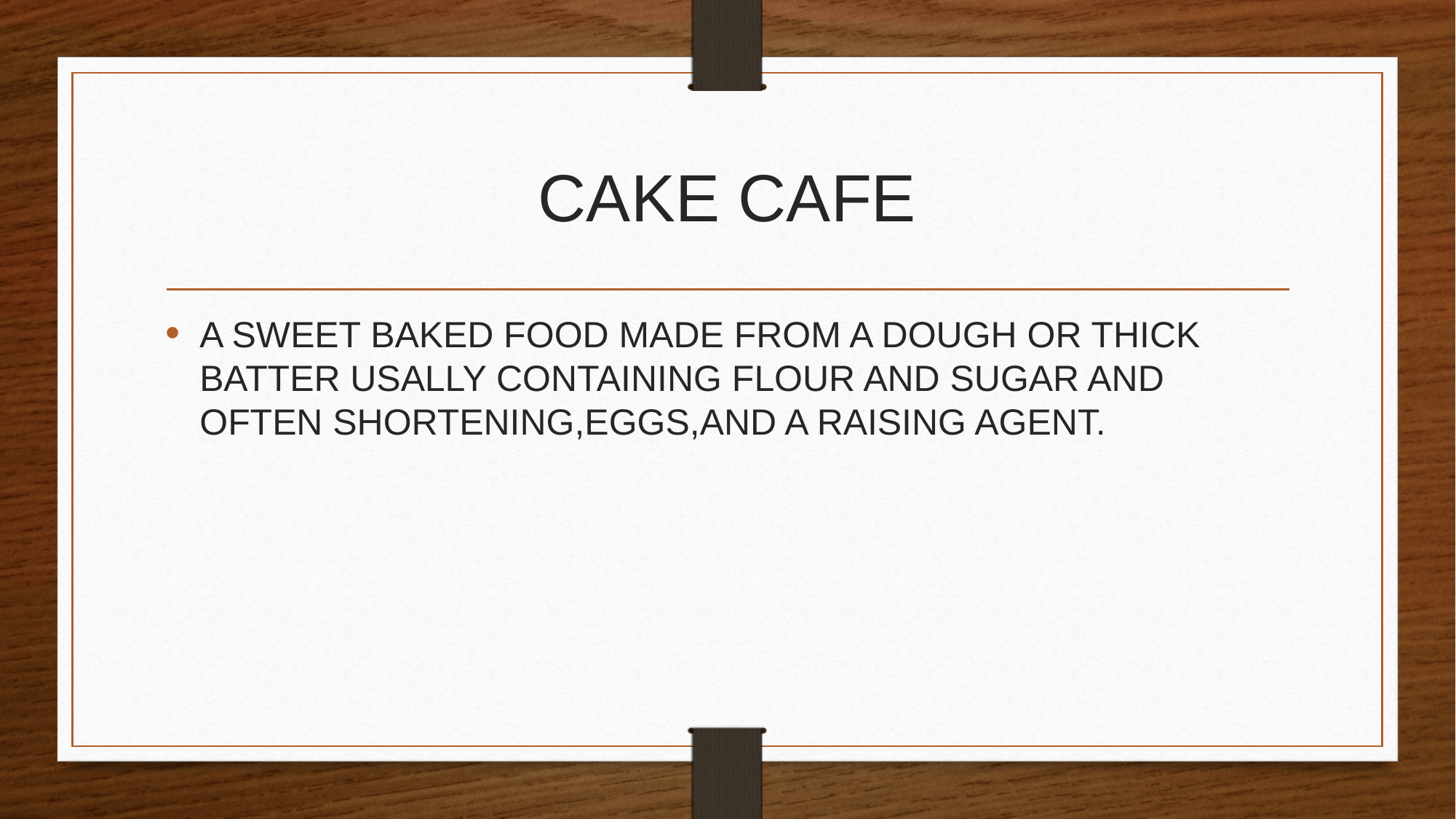

# CAKE CAFE
A SWEET BAKED FOOD MADE FROM A DOUGH OR THICK BATTER USALLY CONTAINING FLOUR AND SUGAR AND OFTEN SHORTENING,EGGS,AND A RAISING AGENT.